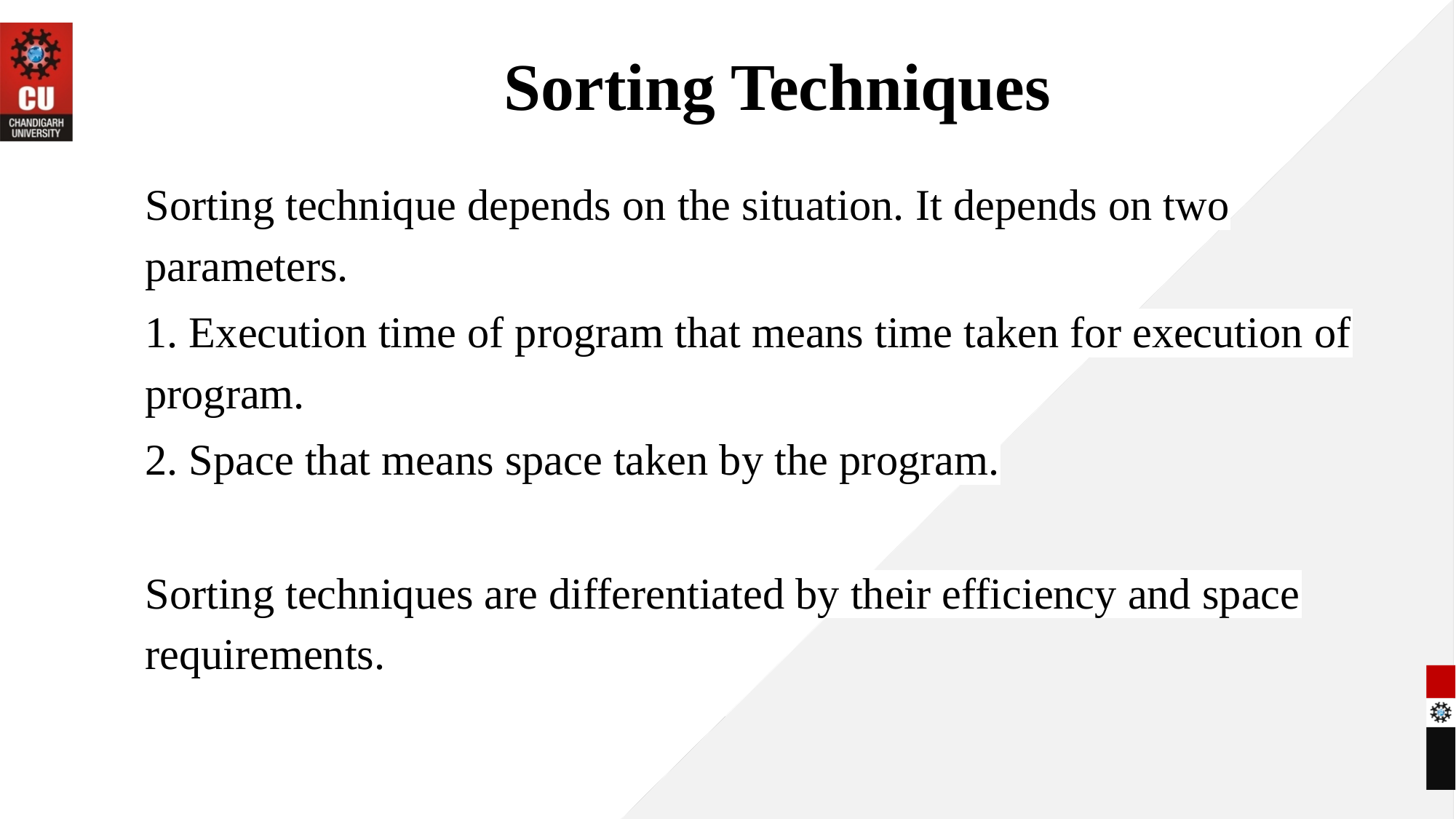

Sorting Techniques
Sorting technique depends on the situation. It depends on two parameters.
1. Execution time of program that means time taken for execution of program.
2. Space that means space taken by the program.

Sorting techniques are differentiated by their efficiency and space requirements.